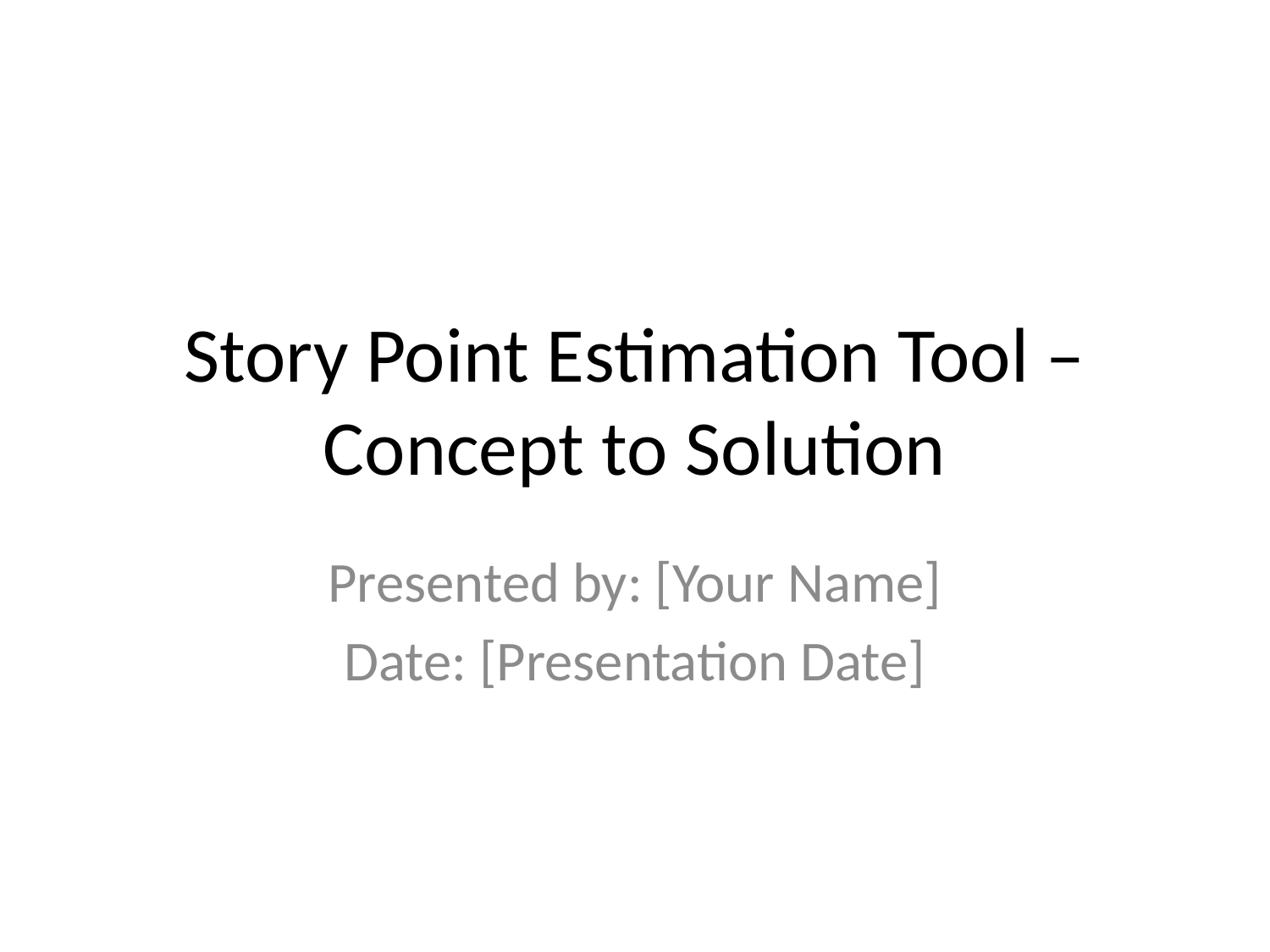

# Story Point Estimation Tool – Concept to Solution
Presented by: [Your Name]
Date: [Presentation Date]